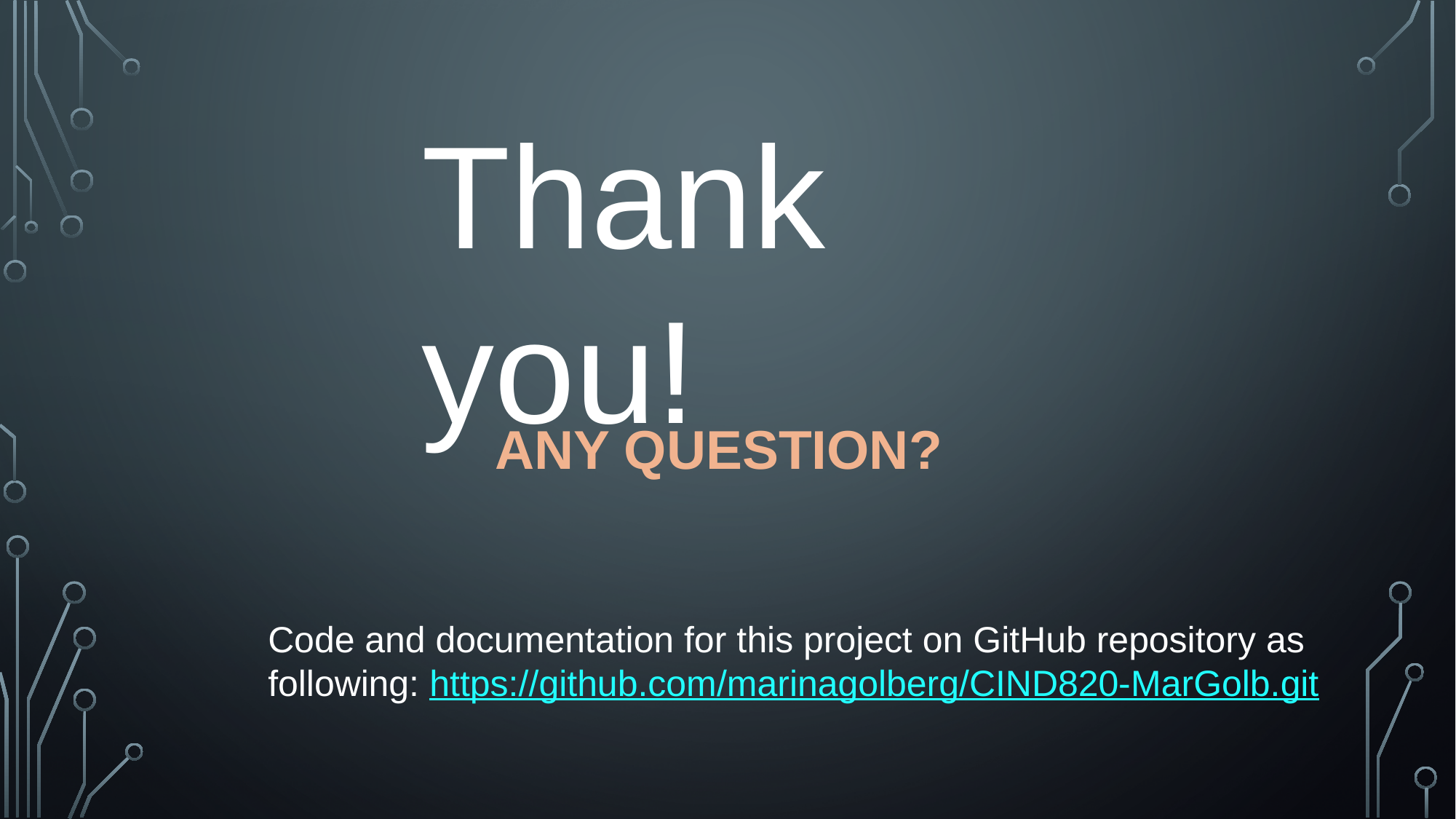

#
Thank you!
Any question?
Code and documentation for this project on GitHub repository as following: https://github.com/marinagolberg/CIND820-MarGolb.git